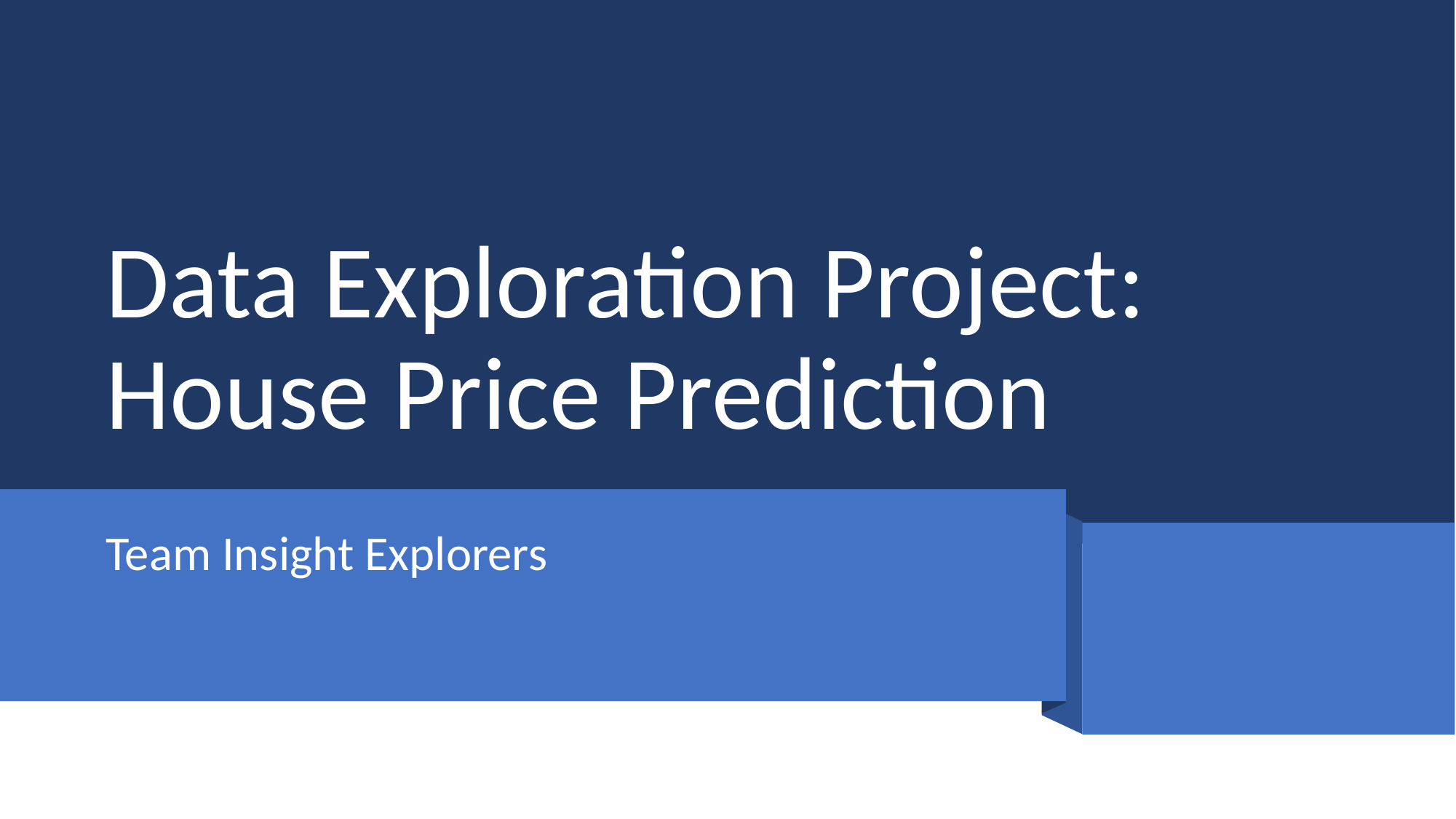

# Data Exploration Project: House Price Prediction

Team Insight Explorers